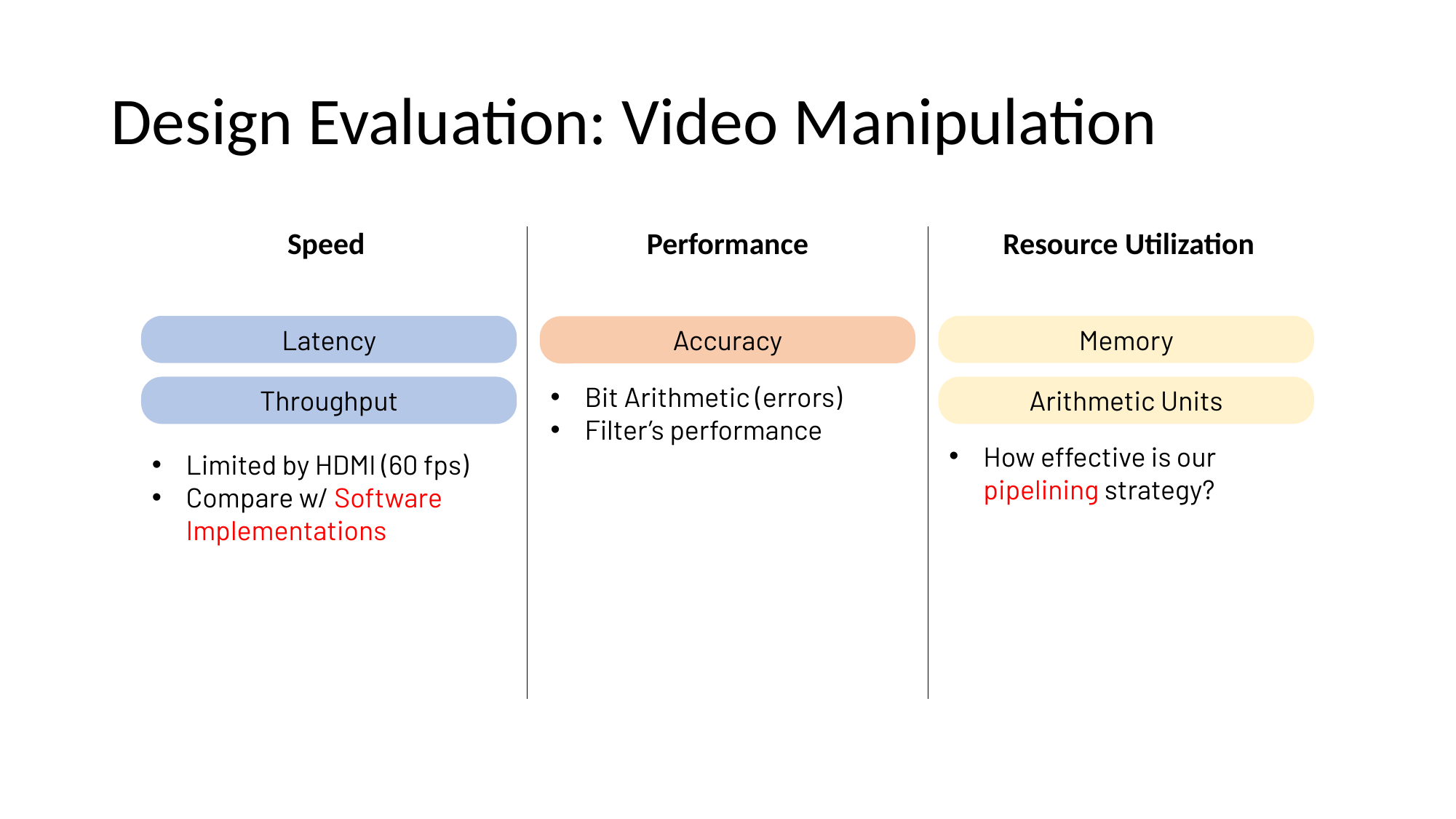

# Design Evaluation: Video Manipulation
| Speed | Performance | Resource Utilization |
| --- | --- | --- |
|  |  |  |
Memory
Latency
Accuracy
Bit Arithmetic (errors)
Filter’s performance
Throughput
Arithmetic Units
How effective is our pipelining strategy?
Limited by HDMI (60 fps)
Compare w/ Software Implementations